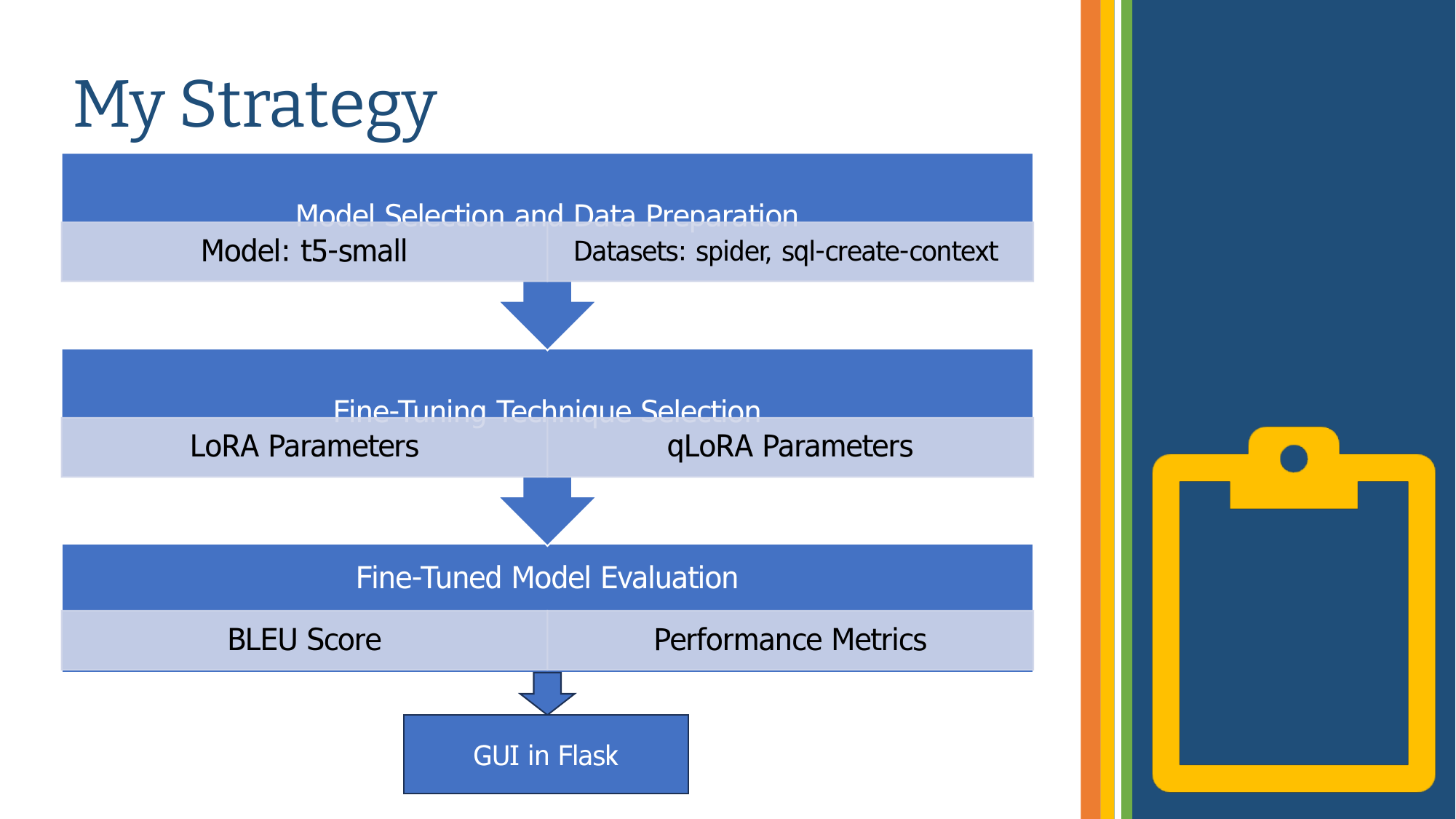

# My Strategy
Fine-Tuned Model Evaluation
BLEU Score
Performance Metrics
Fine-Tuning Technique Selection
LoRA Parameters
qLoRA Parameters
Model Selection and Data Preparation
Model: t5-small
Datasets: spider, sql-create-context

GUI in Flask